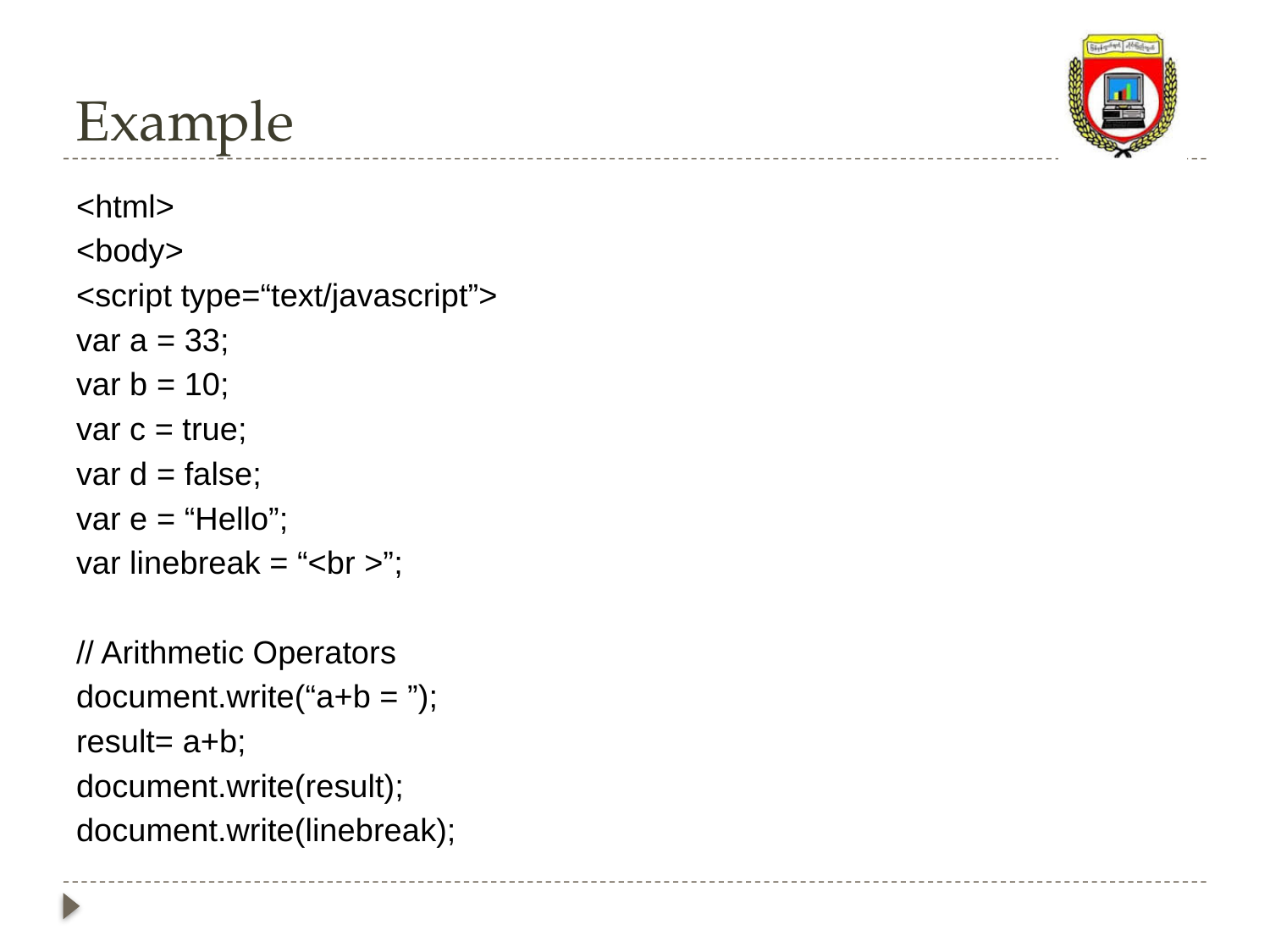

# Example
<html>
<body>
<script type=“text/javascript”>
var a = 33;
var b = 10;
var c = true;
var d = false;
var e = “Hello”;
var linebreak = “<br >”;

// Arithmetic Operators
document.write(“a+b = ”);
result= a+b;
document.write(result);
document.write(linebreak);